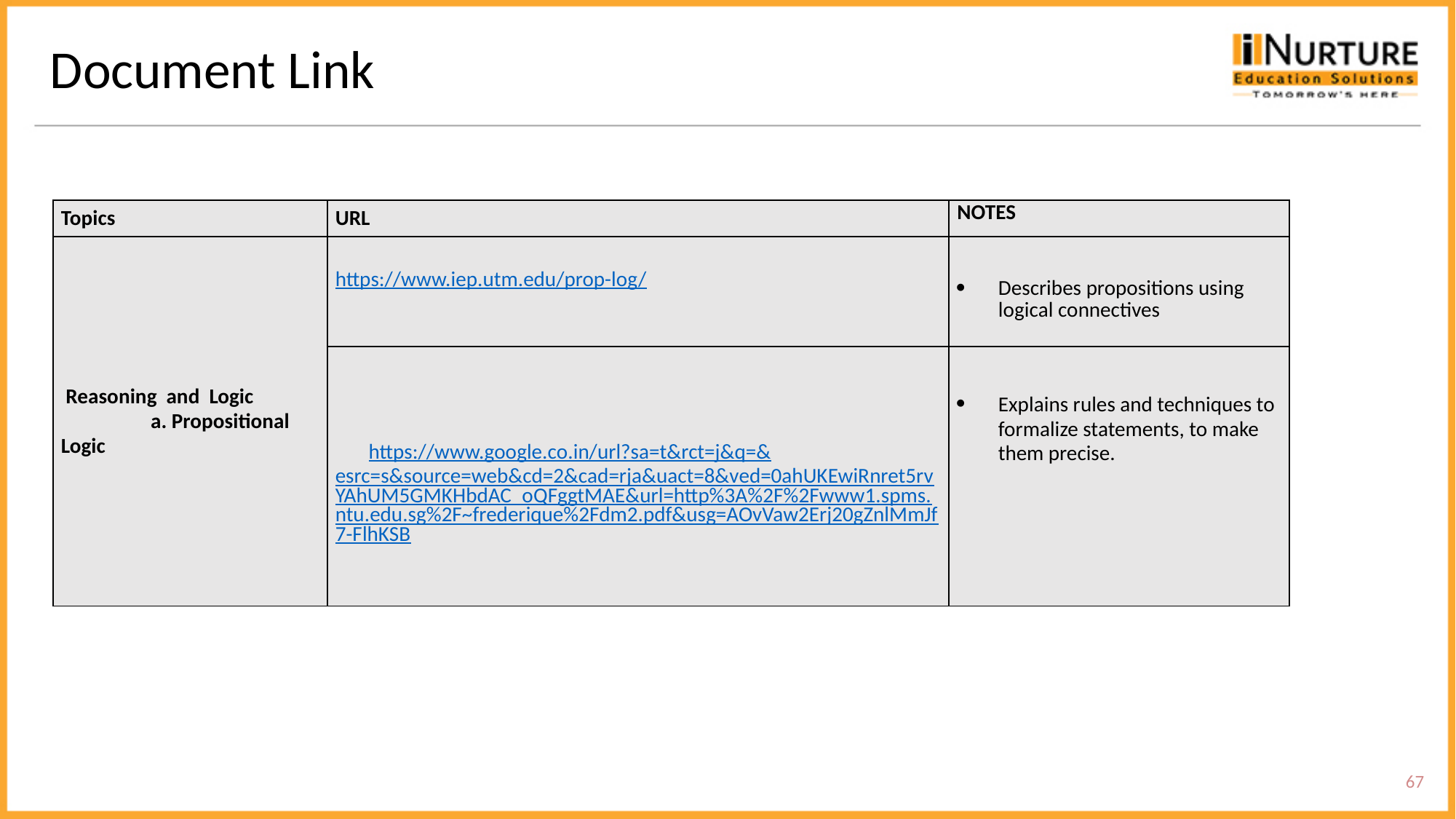

# Document Link
| Topics | URL | NOTES |
| --- | --- | --- |
| Reasoning and Logic a. Propositional Logic | https://www.iep.utm.edu/prop-log/ | Describes propositions using logical connectives |
|  | https://www.google.co.in/url?sa=t&rct=j&q=&esrc=s&source=web&cd=2&cad=rja&uact=8&ved=0ahUKEwiRnret5rvYAhUM5GMKHbdAC\_oQFggtMAE&url=http%3A%2F%2Fwww1.spms.ntu.edu.sg%2F~frederique%2Fdm2.pdf&usg=AOvVaw2Erj20gZnlMmJf7-FlhKSB | Explains rules and techniques to formalize statements, to make them precise. |
67